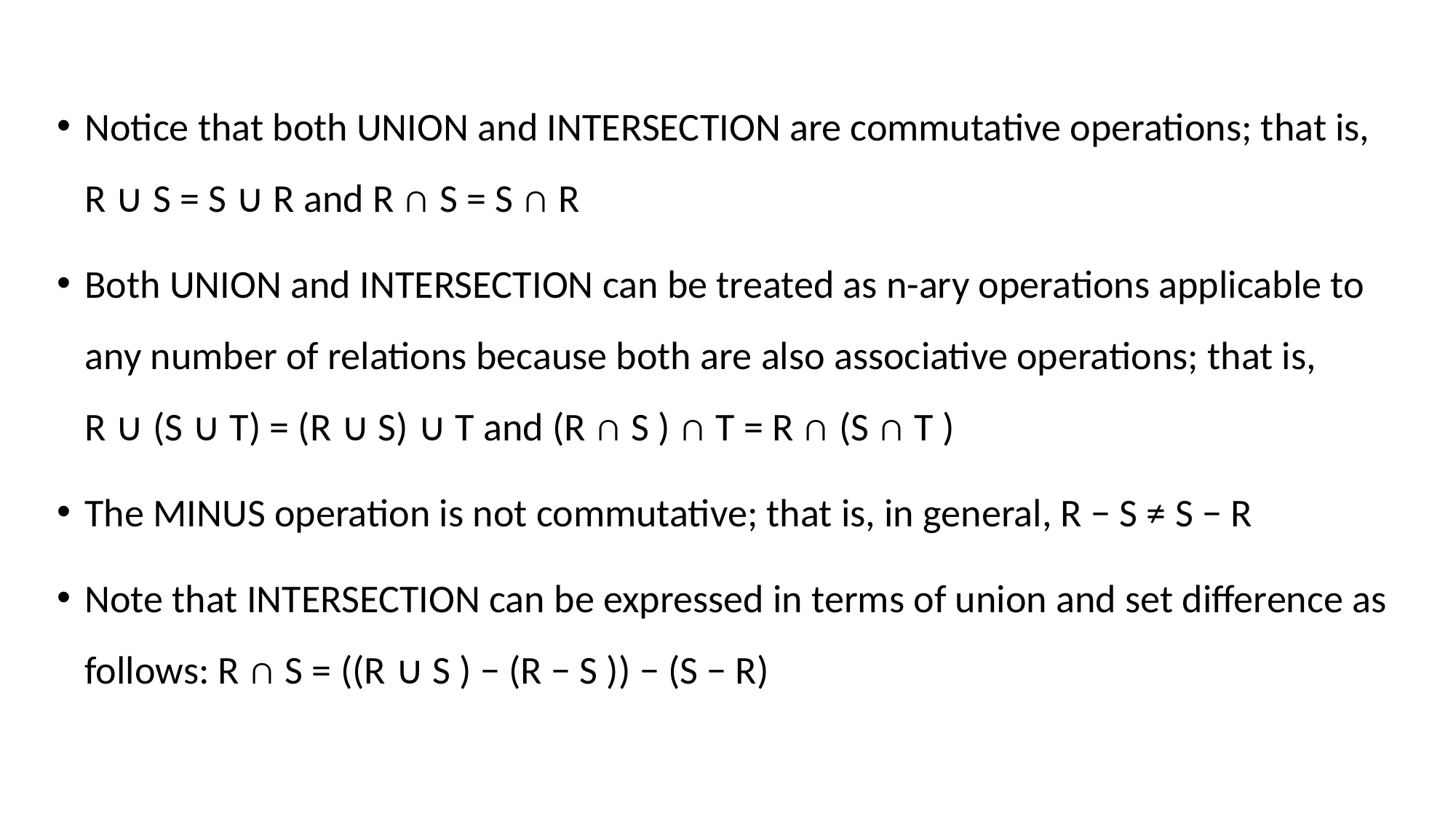

Notice that both UNION and INTERSECTION are commutative operations; that is,  R ∪ S = S ∪ R and R ∩ S = S ∩ R
Both UNION and INTERSECTION can be treated as n-ary operations applicable to any number of relations because both are also associative operations; that is,        R ∪ (S ∪ T) = (R ∪ S) ∪ T and (R ∩ S ) ∩ T = R ∩ (S ∩ T )
The MINUS operation is not commutative; that is, in general, R − S ≠ S − R
Note that INTERSECTION can be expressed in terms of union and set difference as follows: R ∩ S = ((R ∪ S ) − (R − S )) − (S − R)